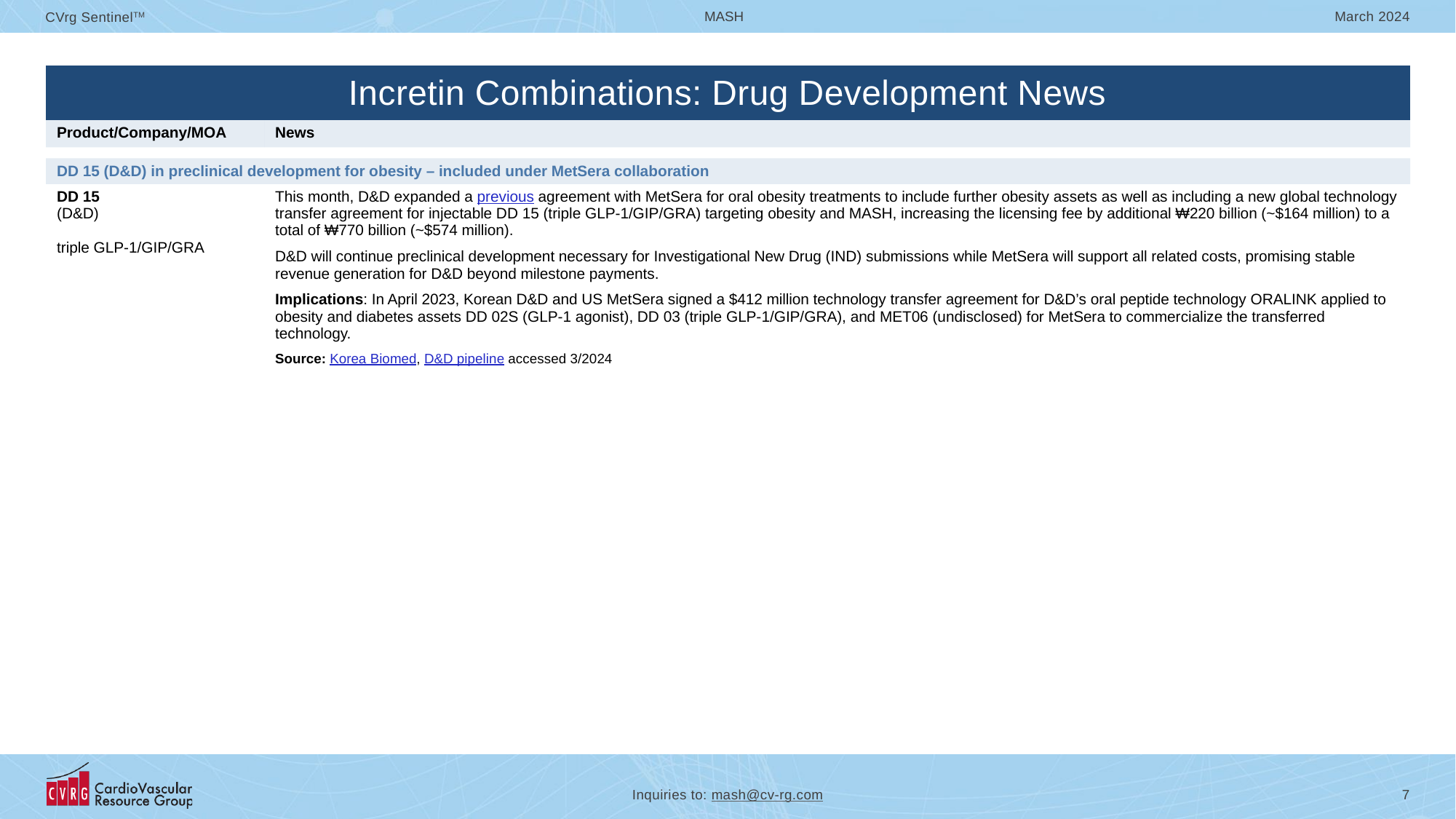

| Incretin Combinations: Drug Development News |  |
| --- | --- |
| Product/Company/MOA | News |
|  |  |
| DD 15 (D&D) in preclinical development for obesity – included under MetSera collaboration |  |
| DD 15 (D&D) triple GLP-1/GIP/GRA | This month, D&D expanded a previous agreement with MetSera for oral obesity treatments to include further obesity assets as well as including a new global technology transfer agreement for injectable DD 15 (triple GLP-1/GIP/GRA) targeting obesity and MASH, increasing the licensing fee by additional ₩220 billion (~$164 million) to a total of ₩770 billion (~$574 million). D&D will continue preclinical development necessary for Investigational New Drug (IND) submissions while MetSera will support all related costs, promising stable revenue generation for D&D beyond milestone payments. Implications: In April 2023, Korean D&D and US MetSera signed a $412 million technology transfer agreement for D&D’s oral peptide technology ORALINK applied to obesity and diabetes assets DD 02S (GLP-1 agonist), DD 03 (triple GLP-1/GIP/GRA), and MET06 (undisclosed) for MetSera to commercialize the transferred technology. Source: Korea Biomed, D&D pipeline accessed 3/2024 |